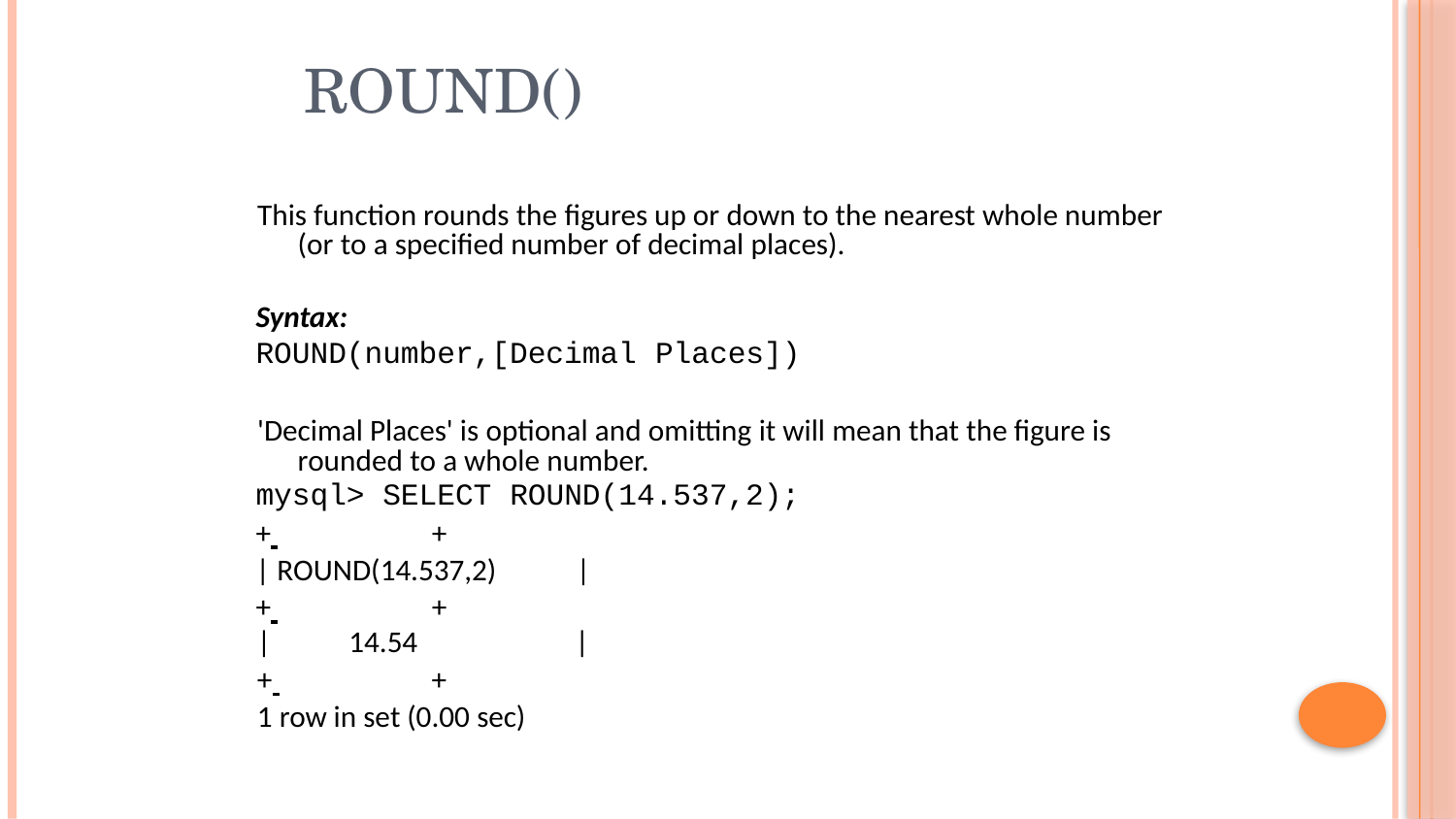

# ROUND()
This function rounds the figures up or down to the nearest whole number  (or to a specified number of decimal places).

Syntax:
ROUND(number,[Decimal Places])

'Decimal Places' is optional and omitting it will mean that the figure is  rounded to a whole number.
mysql> SELECT ROUND(14.537,2);
+ 	+
| ROUND(14.537,2)	|
+ 	+
|	14.54
+ 	+
1 row in set (0.00 sec)
|